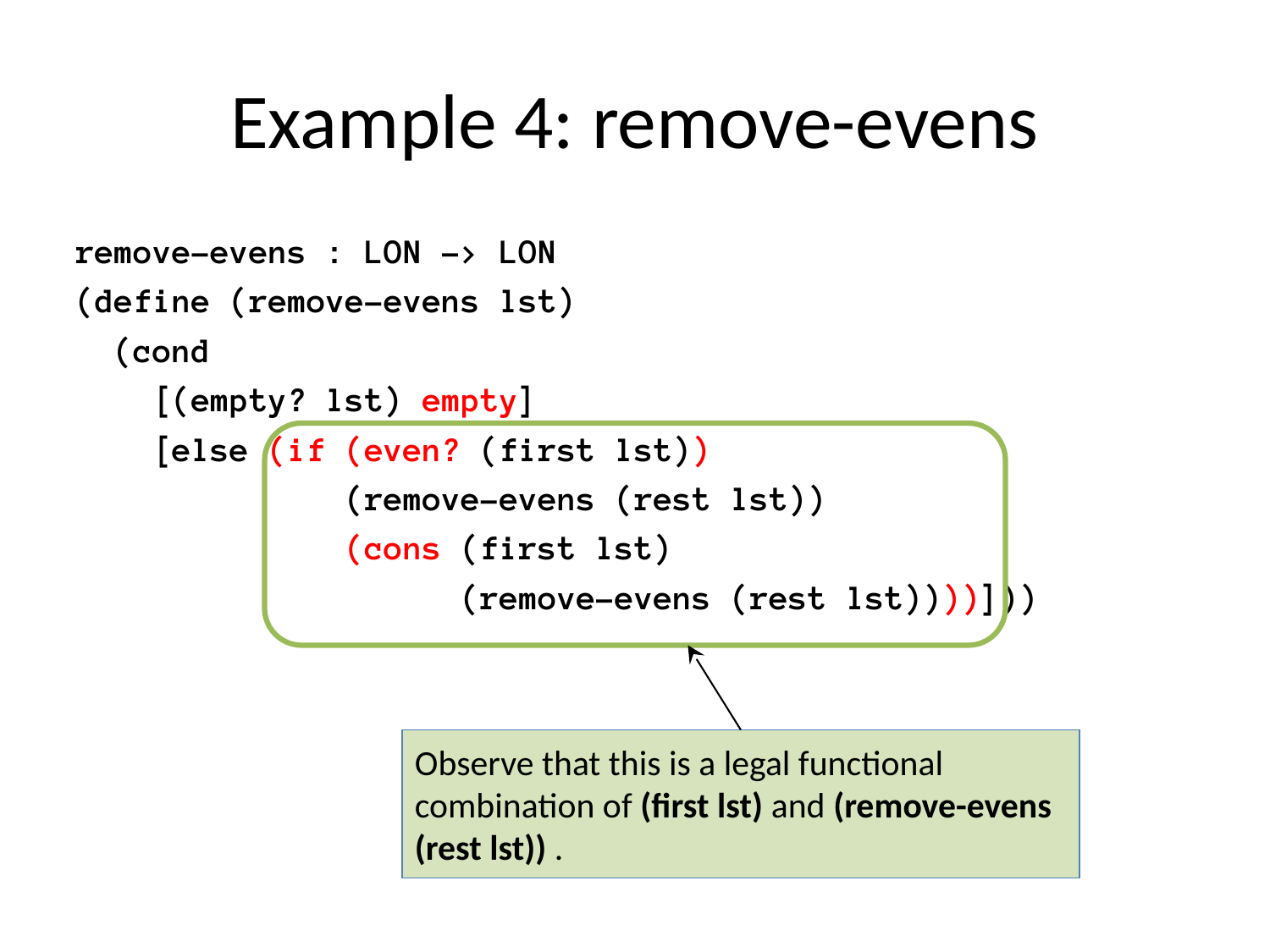

# Example 4: remove-evens
remove-evens : LON -> LON
(define (remove-evens lst)
  (cond
    [(empty? lst) empty]
    [else (if (even? (first lst))
              (remove-evens (rest lst))
              (cons (first lst)
                    (remove-evens (rest lst))))]))

Observe that this is a legal functional combination of (first lst) and (remove-evens (rest lst)) .